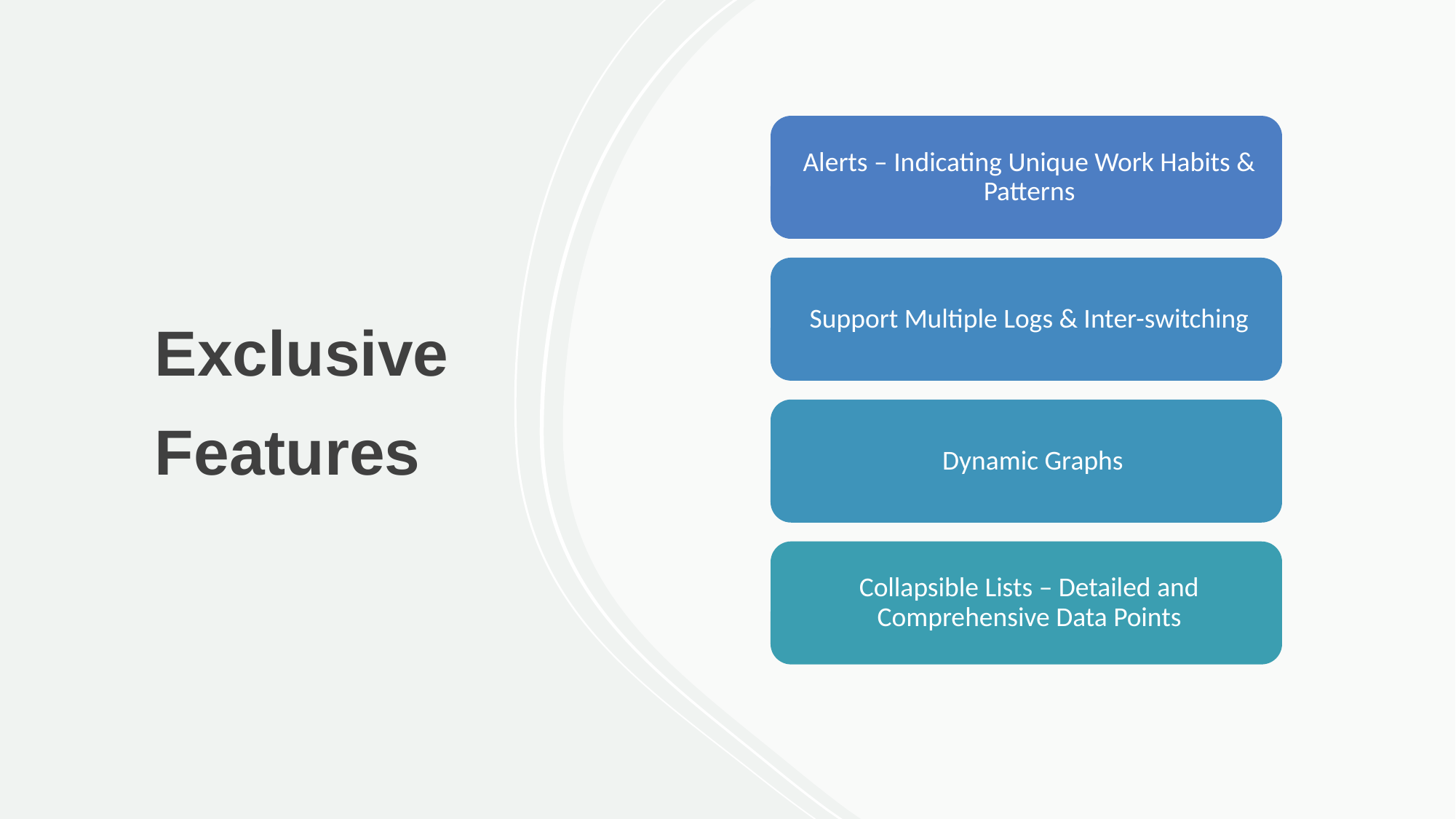

Alerts – Indicating Unique Work Habits & Patterns
Support Multiple Logs & Inter-switching
Dynamic Graphs
Collapsible Lists – Detailed and Comprehensive Data Points
# Exclusive Features